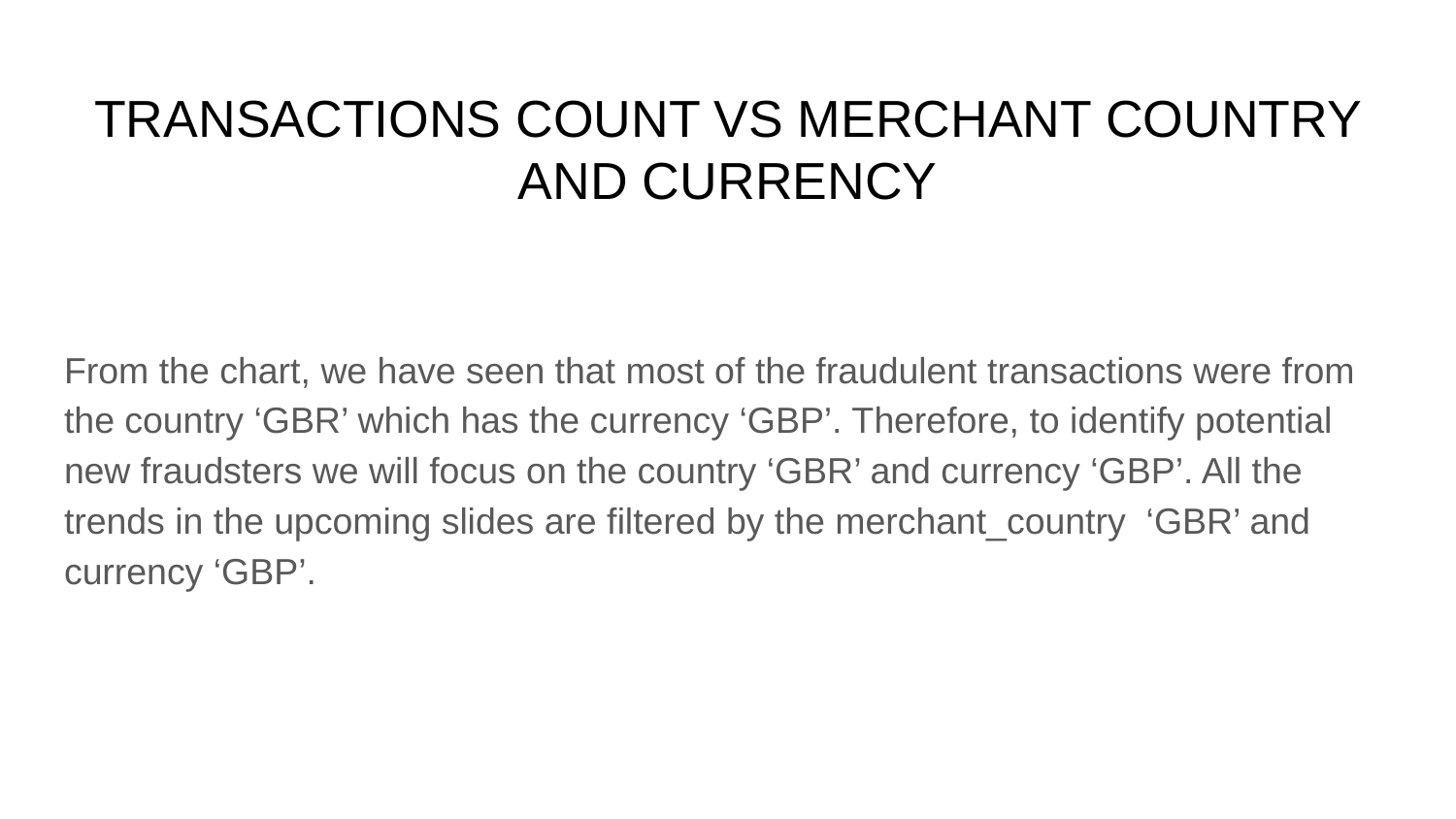

# TRANSACTIONS COUNT VS MERCHANT COUNTRY AND CURRENCY
From the chart, we have seen that most of the fraudulent transactions were from the country ‘GBR’ which has the currency ‘GBP’. Therefore, to identify potential new fraudsters we will focus on the country ‘GBR’ and currency ‘GBP’. All the trends in the upcoming slides are filtered by the merchant_country  ‘GBR’ and currency ‘GBP’.